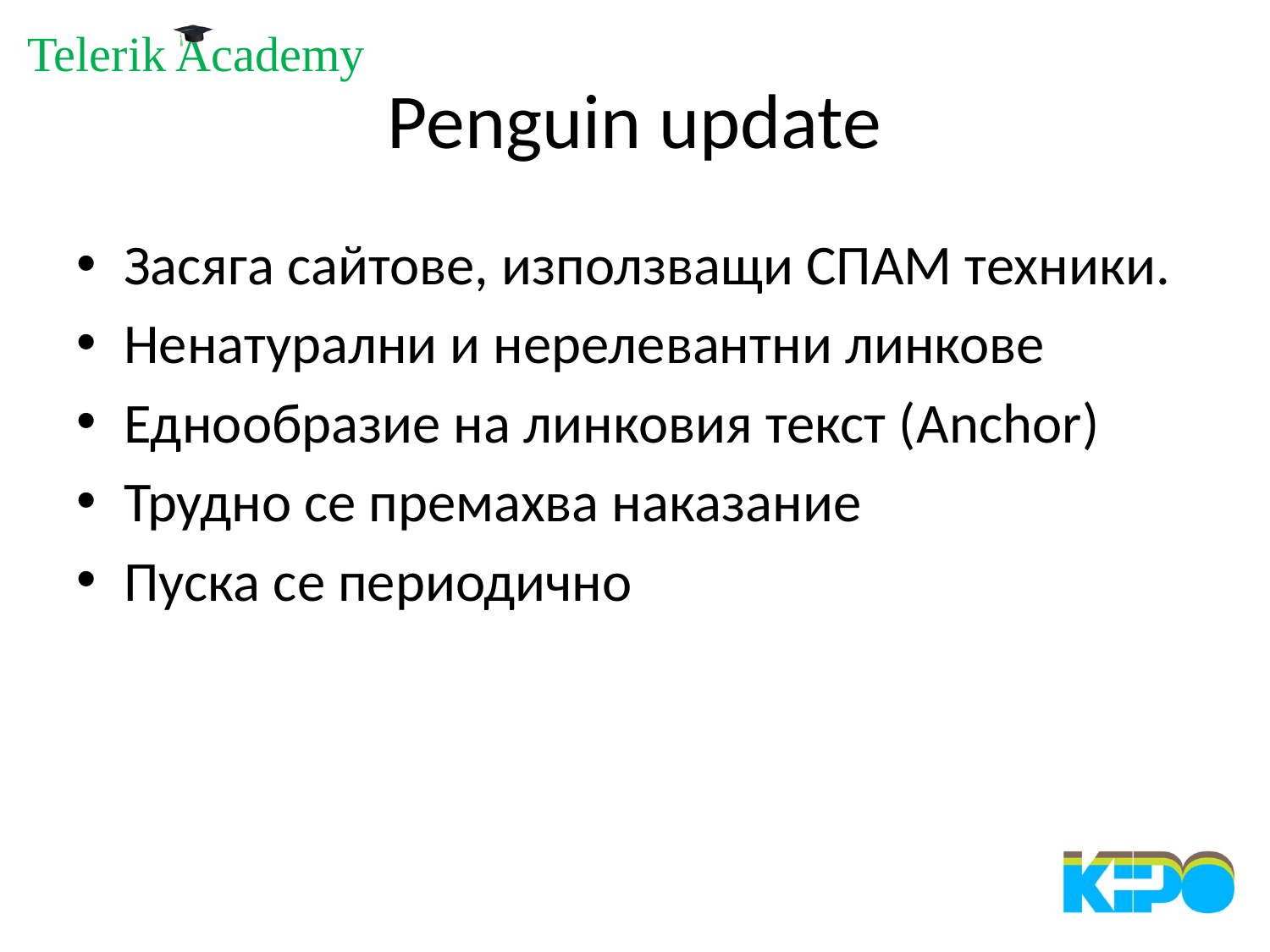

# Penguin update
Засяга сайтове, използващи СПАМ техники.
Ненатурални и нерелевантни линкове
Еднообразие на линковия текст (Anchor)
Трудно се премахва наказание
Пуска се периодично